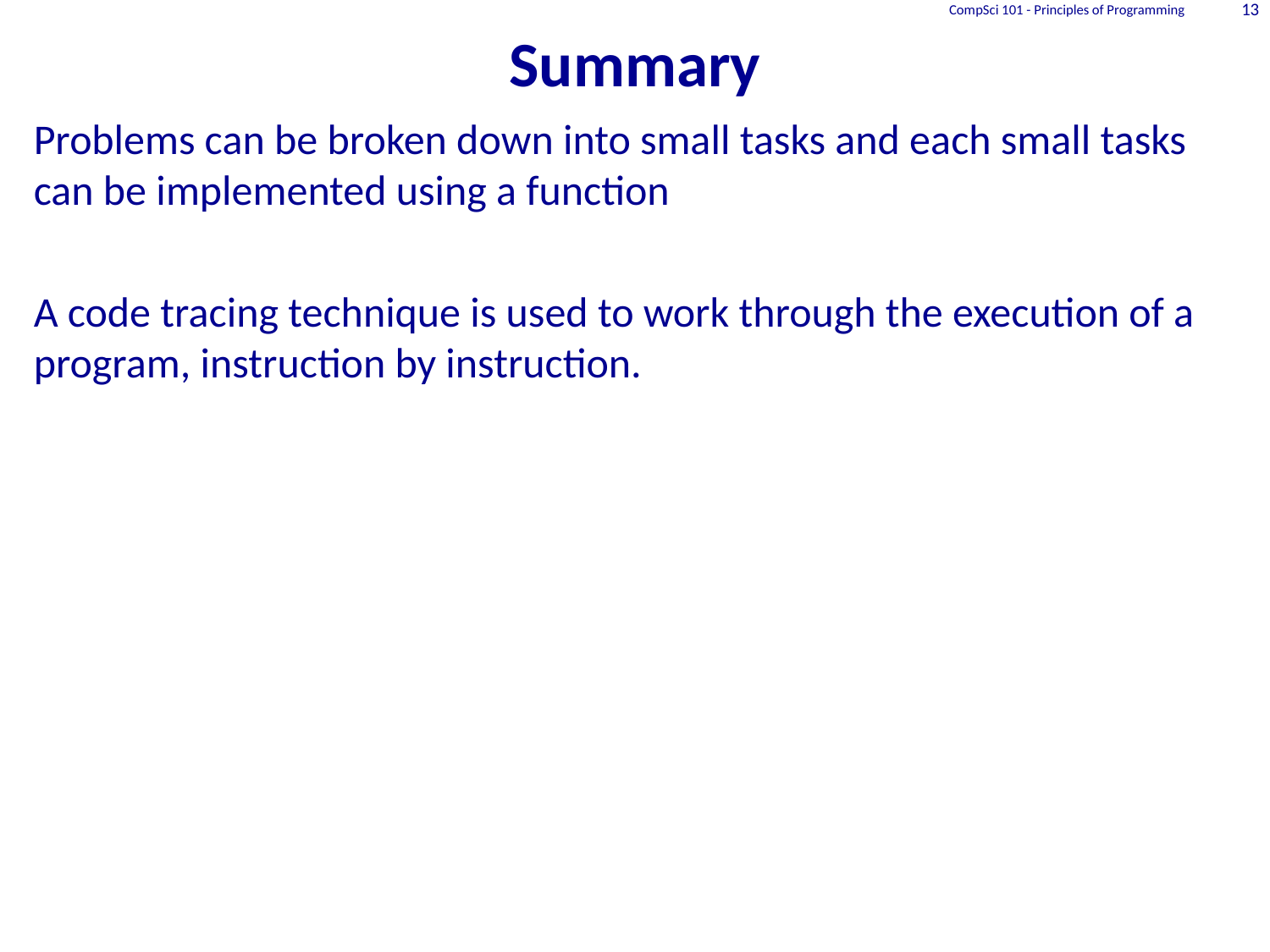

# Summary
CompSci 101 - Principles of Programming
13
Problems can be broken down into small tasks and each small tasks can be implemented using a function

A code tracing technique is used to work through the execution of a program, instruction by instruction.